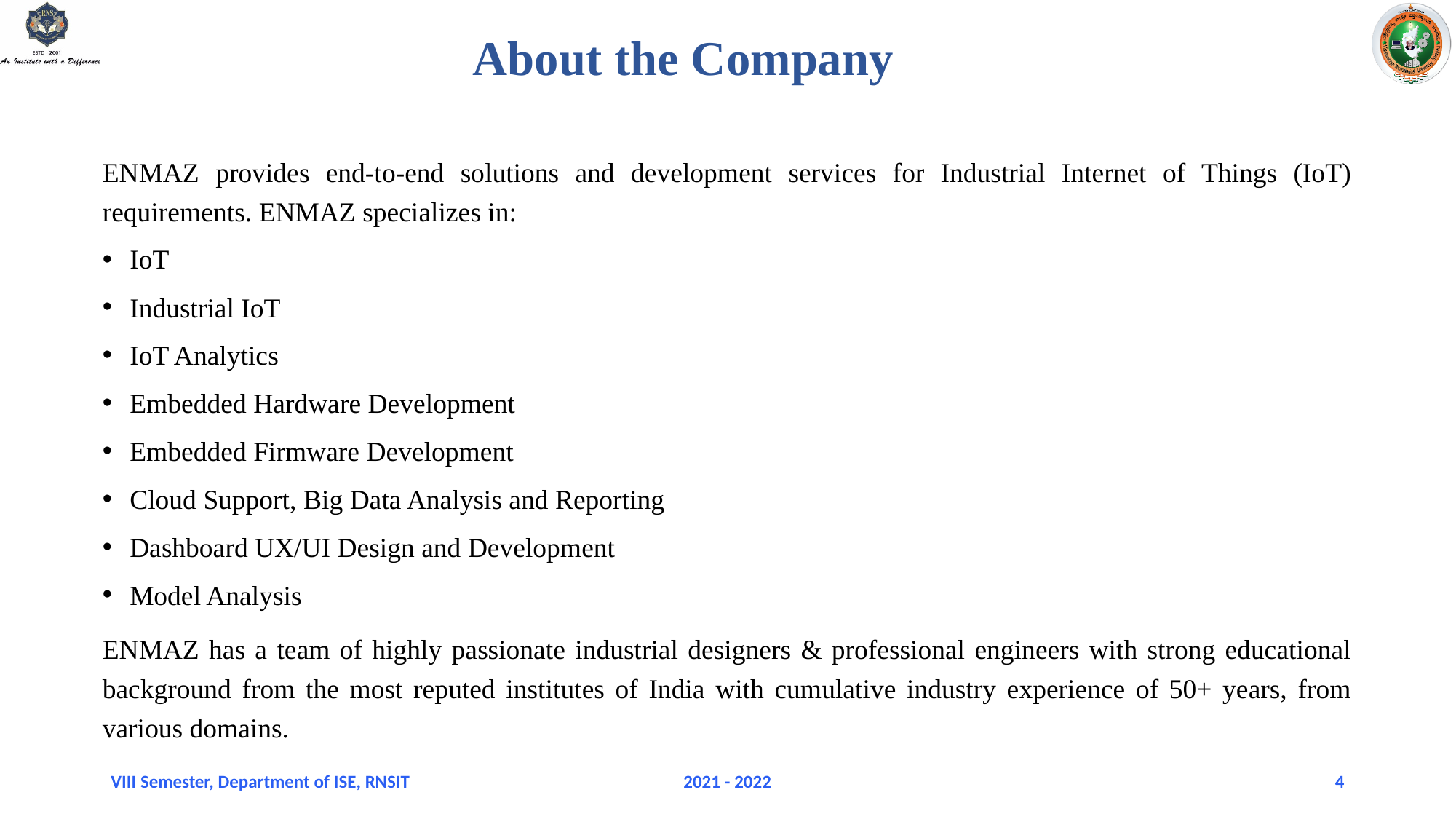

# About the Company
ENMAZ provides end-to-end solutions and development services for Industrial Internet of Things (IoT) requirements. ENMAZ specializes in:
IoT
Industrial IoT
IoT Analytics
Embedded Hardware Development
Embedded Firmware Development
Cloud Support, Big Data Analysis and Reporting
Dashboard UX/UI Design and Development
Model Analysis
ENMAZ has a team of highly passionate industrial designers & professional engineers with strong educational background from the most reputed institutes of India with cumulative industry experience of 50+ years, from various domains.

VIII Semester, Department of ISE, RNSIT
2021 - 2022
4